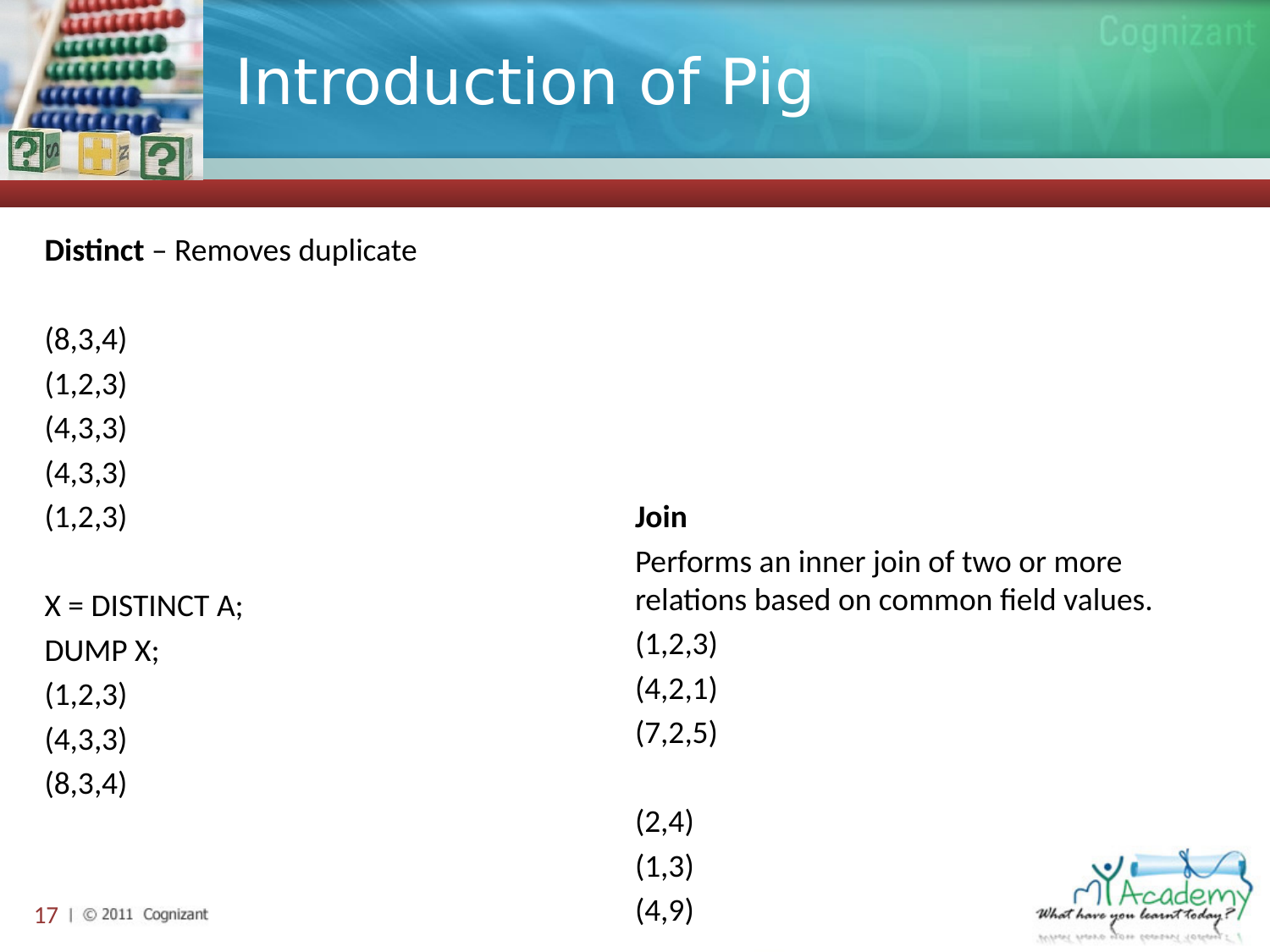

# Introduction of Pig
Distinct – Removes duplicate

(8,3,4)
(1,2,3)
(4,3,3)
(4,3,3)
(1,2,3)

X = DISTINCT A;
DUMP X;
(1,2,3)
(4,3,3)
(8,3,4)

Join
Performs an inner join of two or more relations based on common field values.
(1,2,3)
(4,2,1)
(7,2,5)

(2,4)
(1,3)
(4,9)

X = JOIN A BY a1, B BY b1;
(1,2,3,1,3)
(4,2,1,4,9)
17